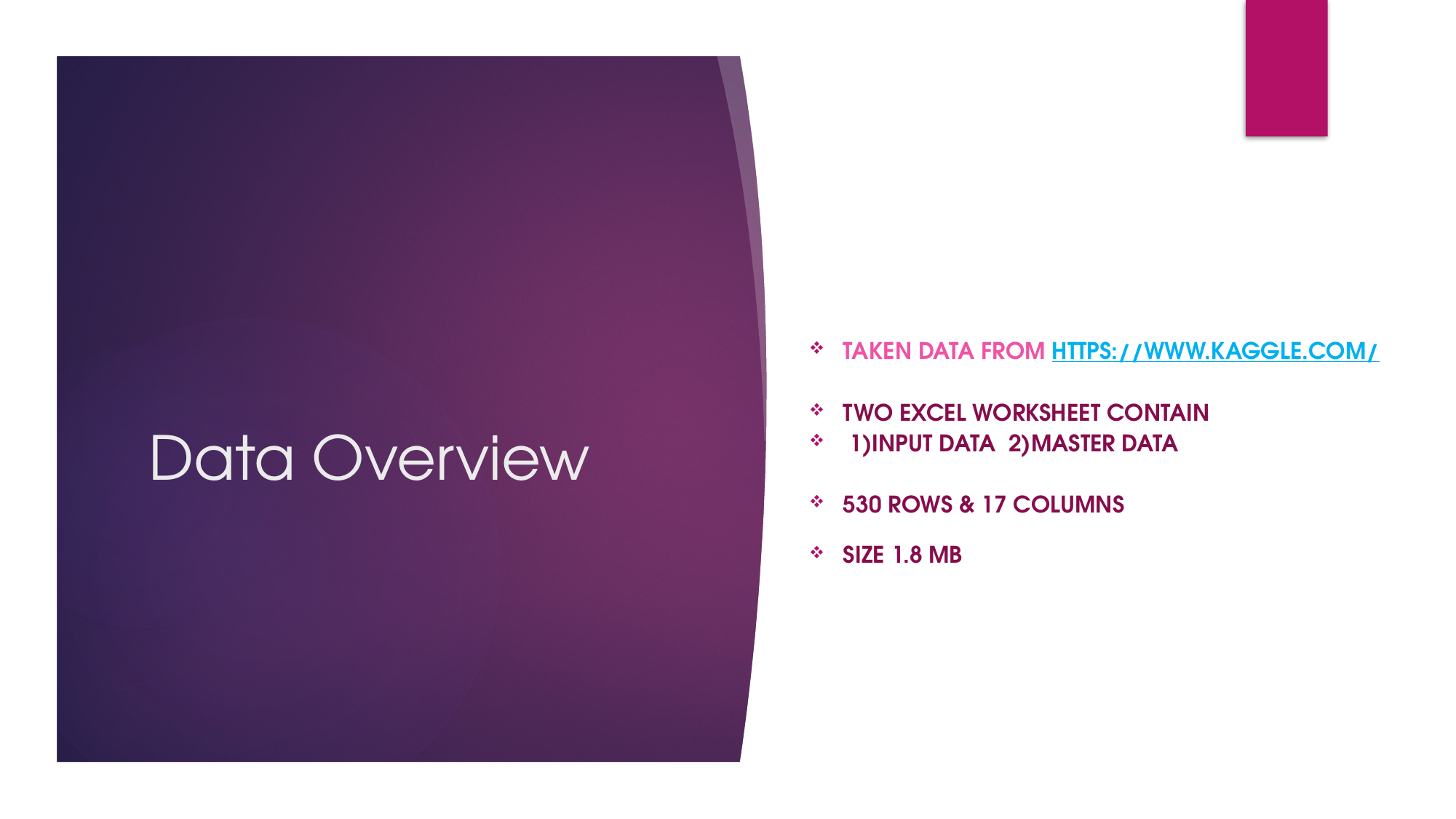

# Data Overview
taken data from https://www.kaggle.com/

Two excel worksheet contain
 1)input data  2)master data

530 Rows & 17 columns

Size 1.8 mb